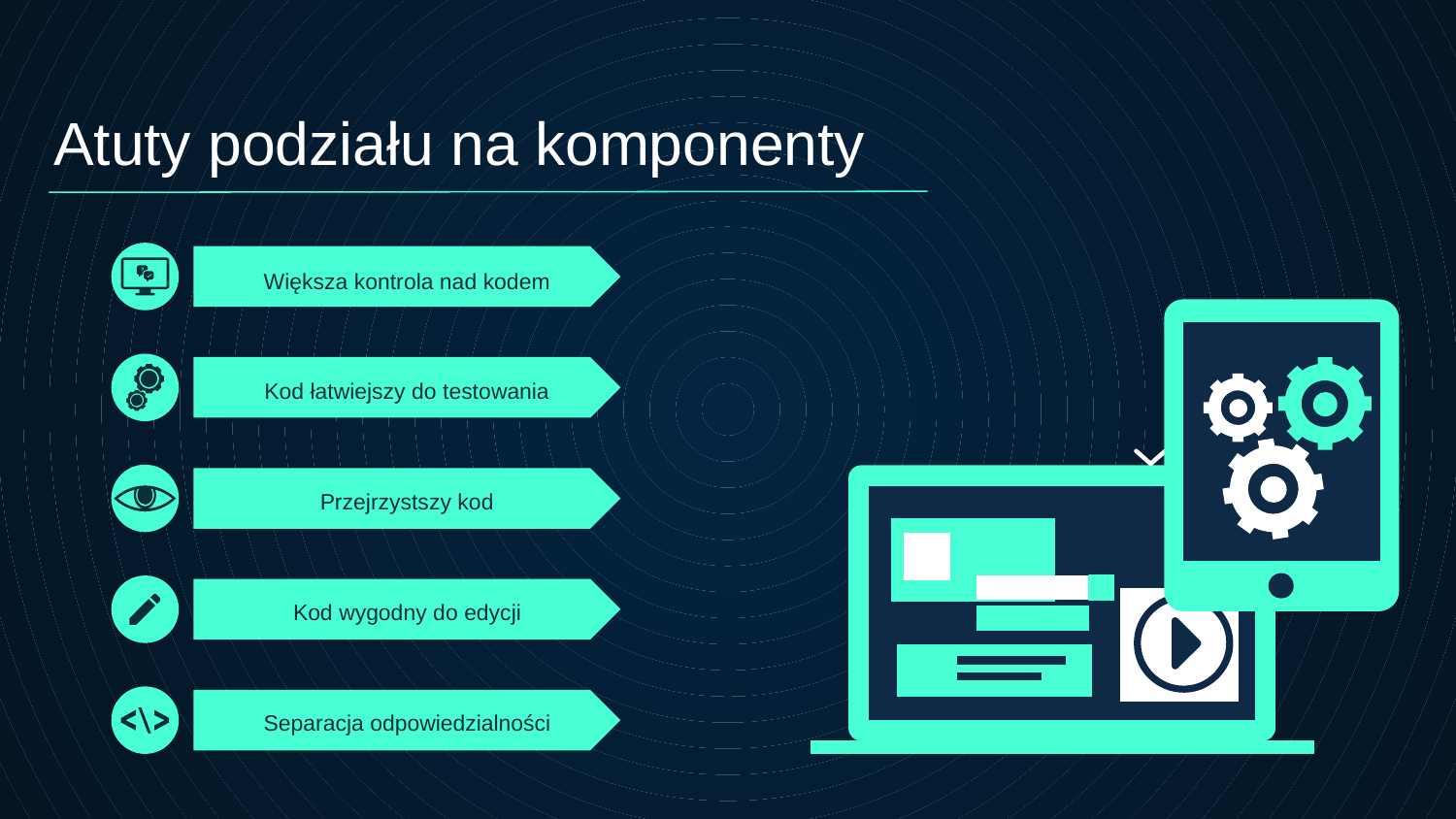

Atuty podziału na komponenty
# Większa kontrola nad kodem

Kod łatwiejszy do testowania

Przejrzystszy kod

Kod wygodny do edycji

Separacja odpowiedzialności